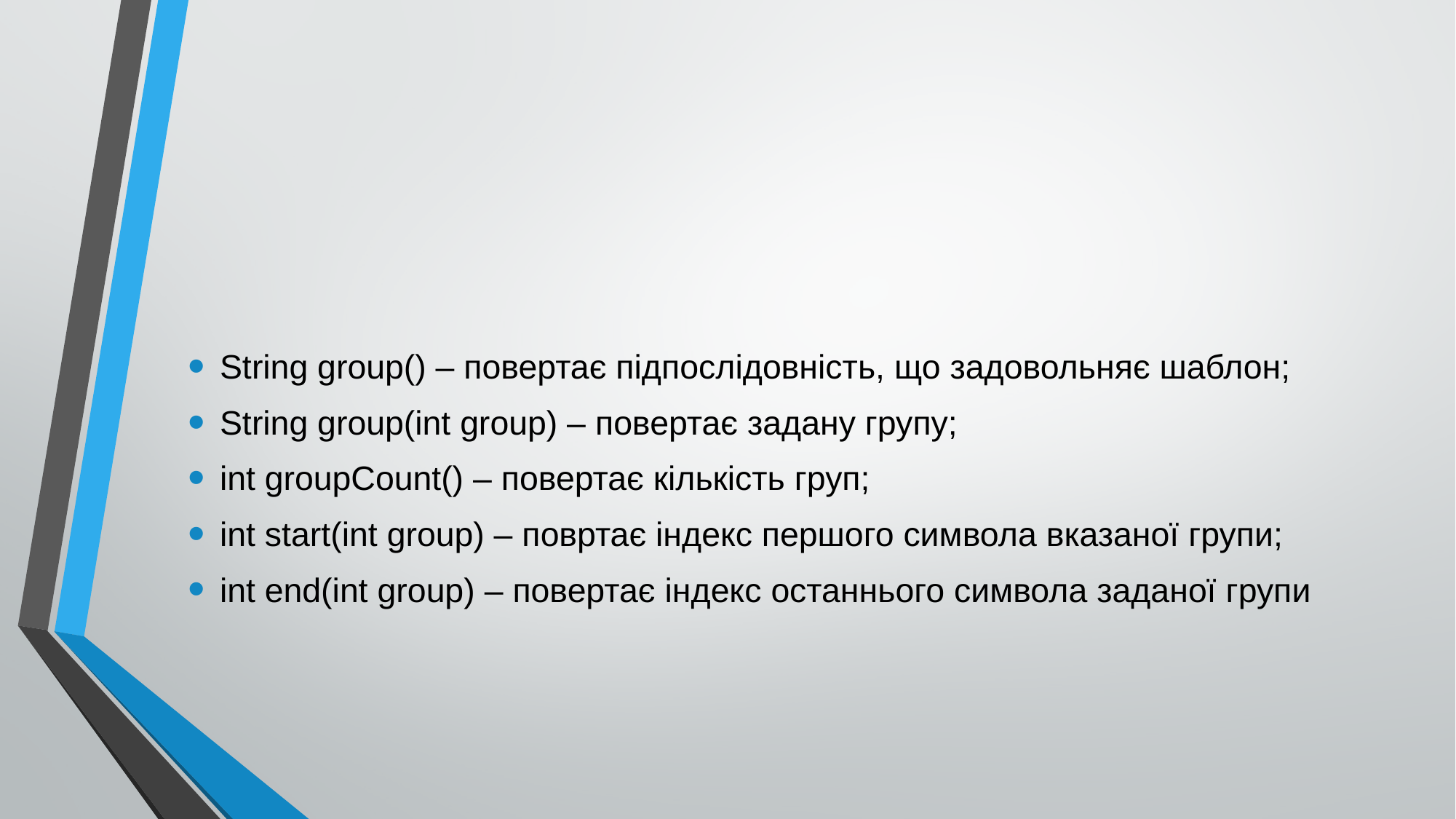

#
String group() – повертає підпослідовність, що задовольняє шаблон;
String group(int group) – повертає задану групу;
int groupCount() – повертає кількість груп;
int start(int group) – повртає індекс першого символа вказаної групи;
int end(int group) – повертає індекс останнього символа заданої групи